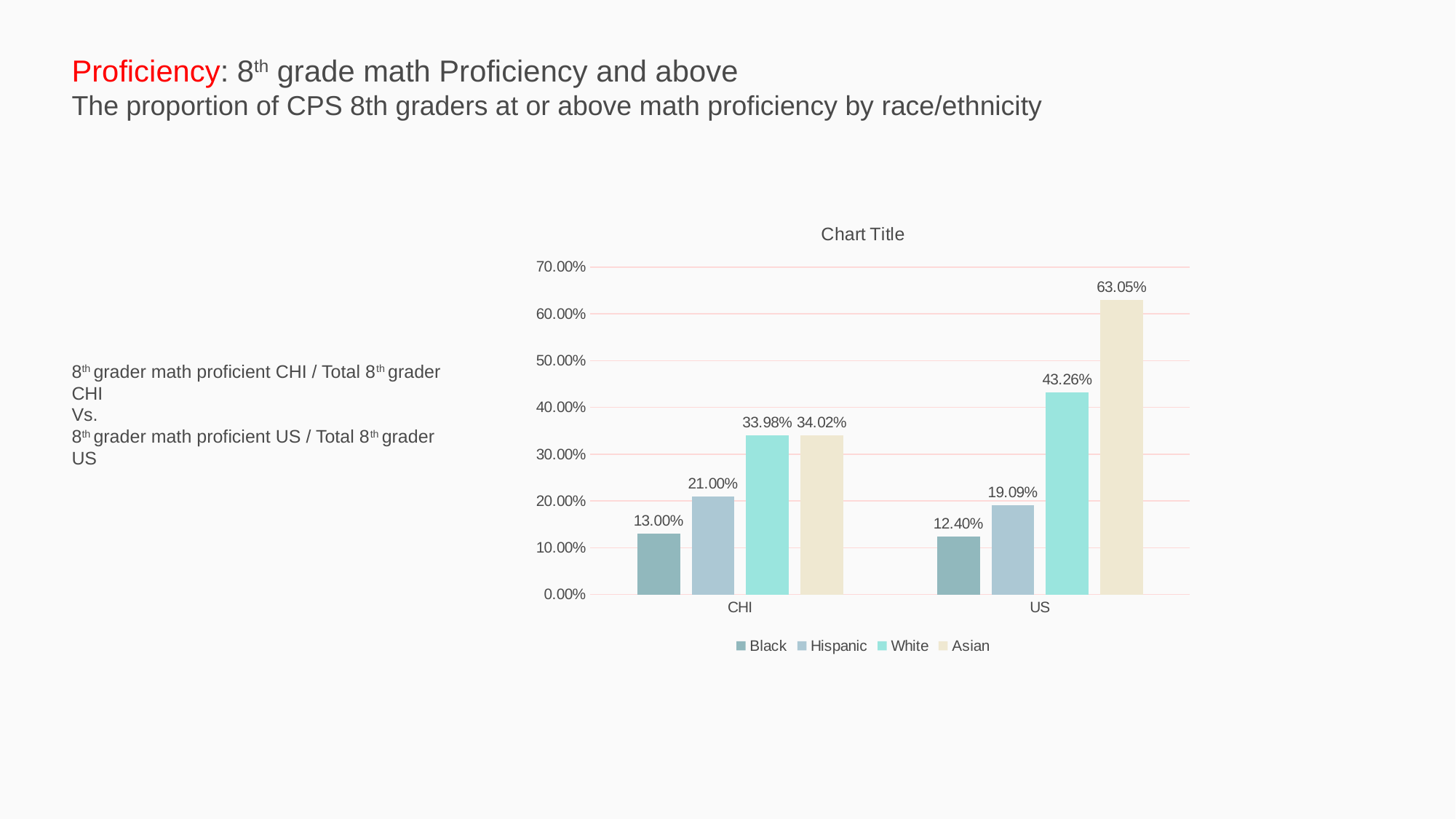

Proficiency: 8th grade math Proficiency and above
The proportion of CPS 8th graders at or above math proficiency by race/ethnicity

### Chart:

| Category | Black | Hispanic | White | Asian |
|---|---|---|---|---|
| CHI | 0.1300127986348123 | 0.21 | 0.33982852689010135 | 0.34017595307917886 |
| US | 0.12402044293015332 | 0.1908675799086758 | 0.4326439351593069 | 0.6305418719211823 |
8th grader math proficient CHI / Total 8th grader CHI
Vs.
8th grader math proficient US / Total 8th grader US